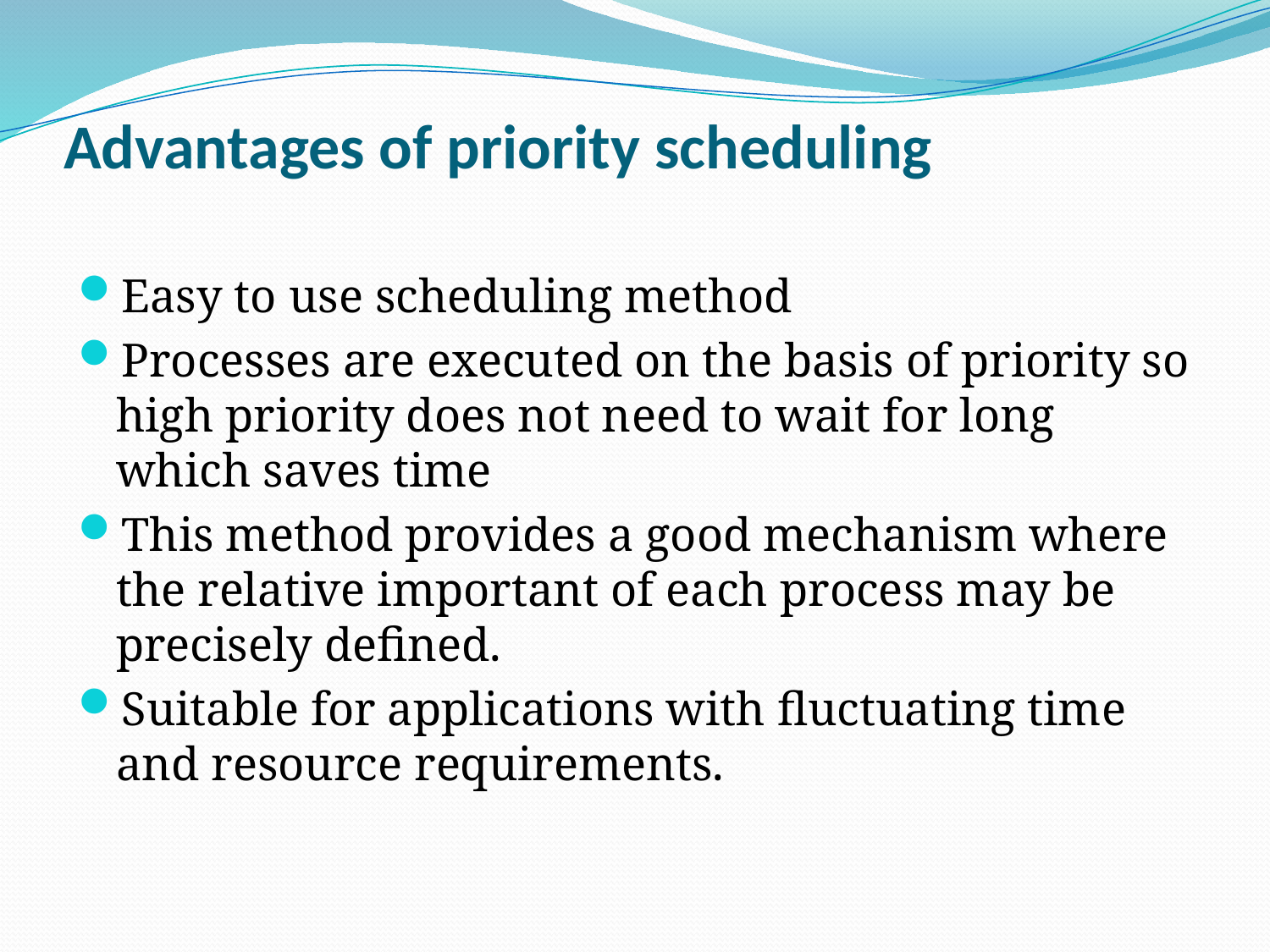

# Advantages of priority scheduling

Easy to use scheduling method
Processes are executed on the basis of priority so high priority does not need to wait for long which saves time
This method provides a good mechanism where the relative important of each process may be precisely defined.
Suitable for applications with fluctuating time and resource requirements.